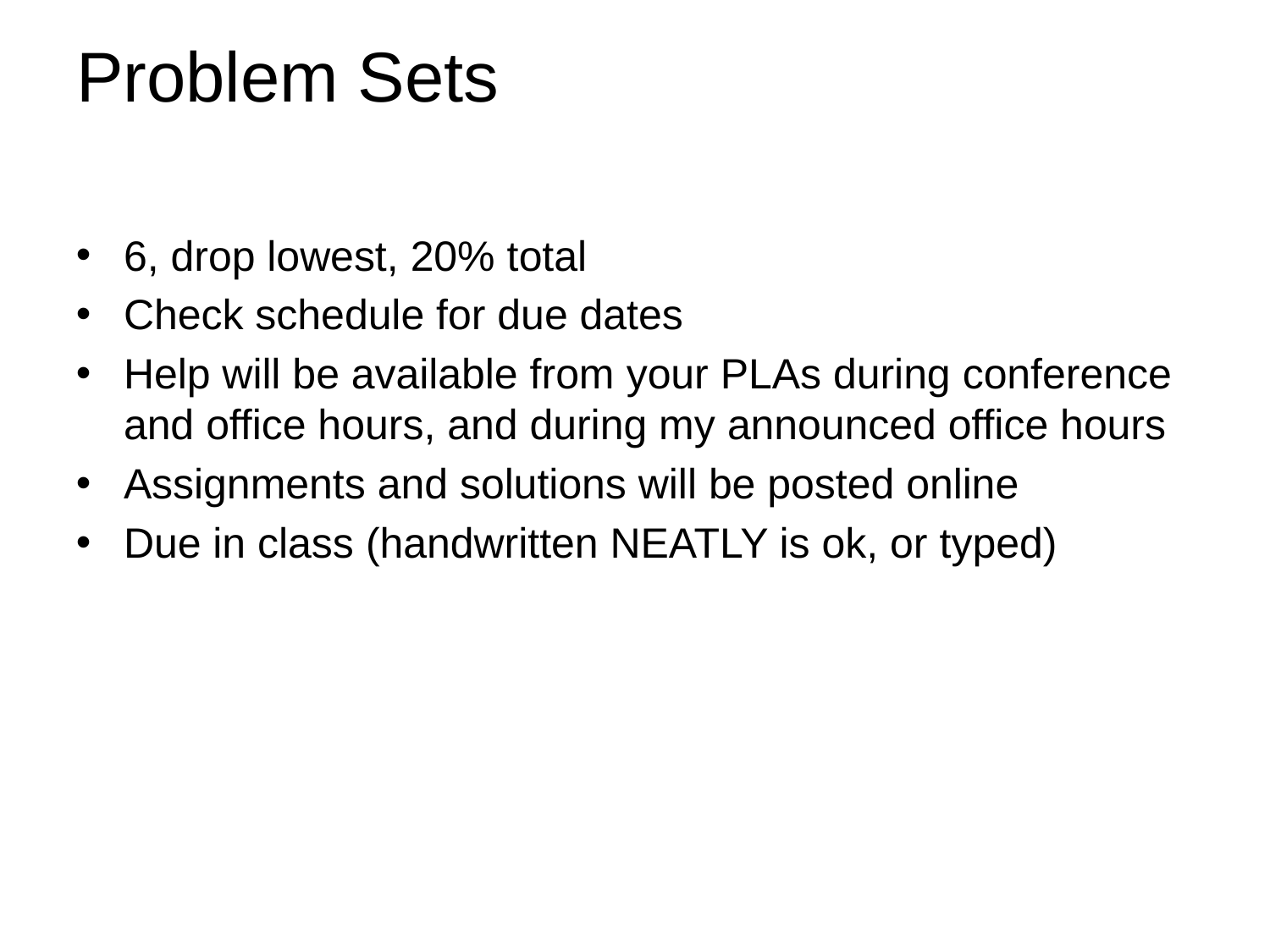

# Problem Sets
6, drop lowest, 20% total
Check schedule for due dates
Help will be available from your PLAs during conference and office hours, and during my announced office hours
Assignments and solutions will be posted online
Due in class (handwritten NEATLY is ok, or typed)